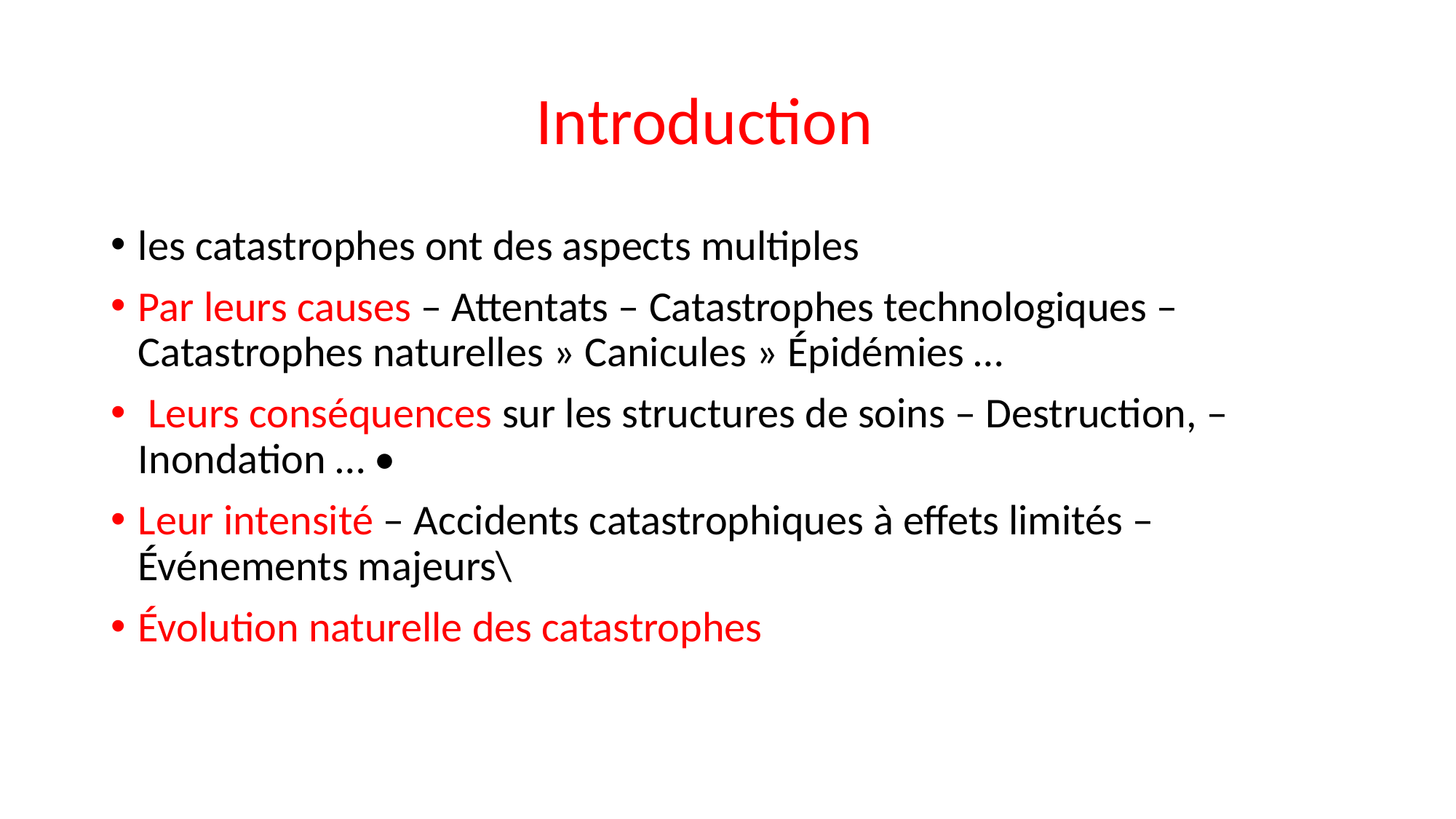

# Introduction
les catastrophes ont des aspects multiples
Par leurs causes – Attentats – Catastrophes technologiques – Catastrophes naturelles » Canicules » Épidémies …
 Leurs conséquences sur les structures de soins – Destruction, – Inondation … •
Leur intensité – Accidents catastrophiques à effets limités – Événements majeurs\
Évolution naturelle des catastrophes